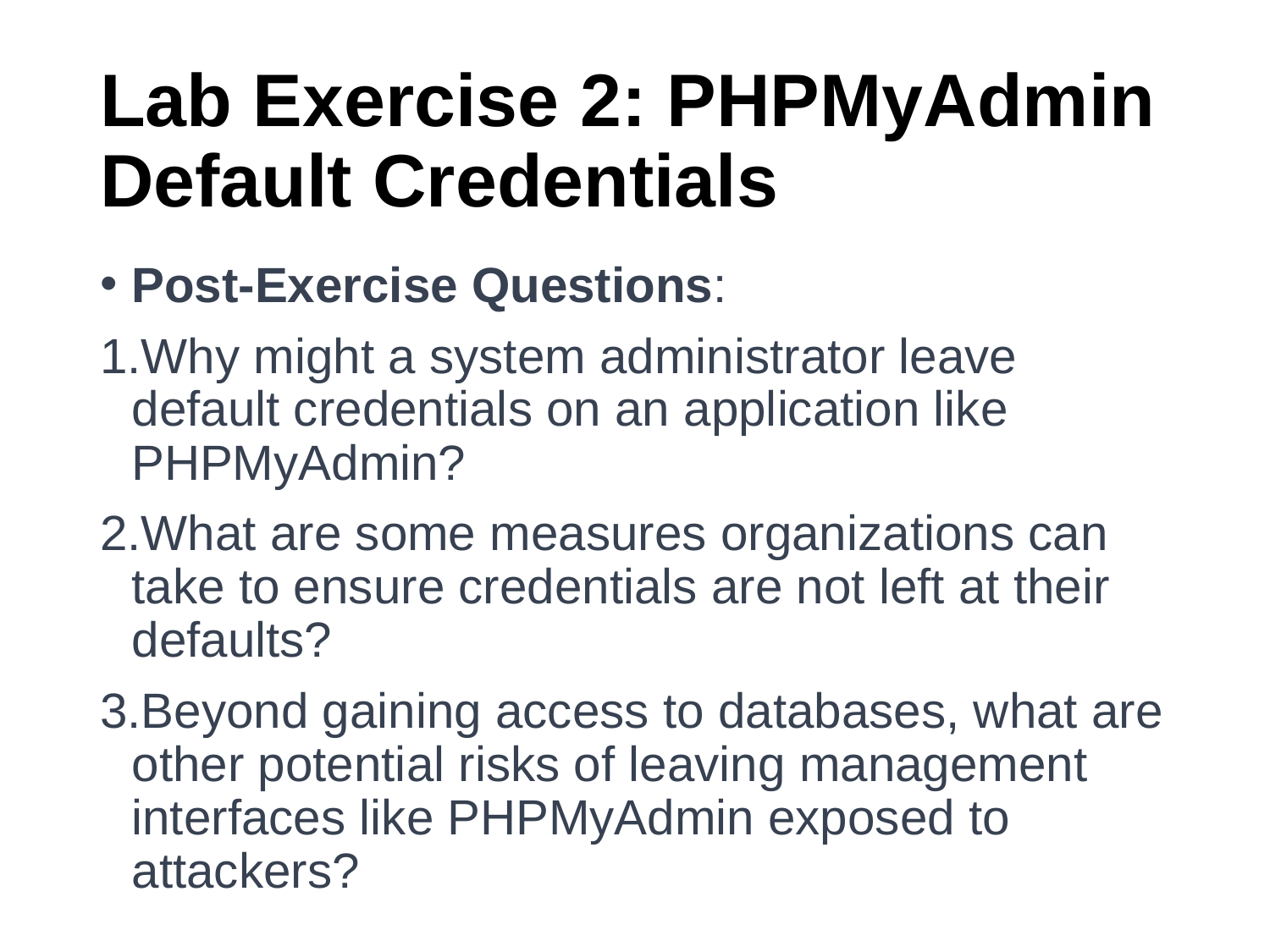

# Lab Exercise 2: PHPMyAdmin Default Credentials
Post-Exercise Questions:
Why might a system administrator leave default credentials on an application like PHPMyAdmin?
What are some measures organizations can take to ensure credentials are not left at their defaults?
Beyond gaining access to databases, what are other potential risks of leaving management interfaces like PHPMyAdmin exposed to attackers?